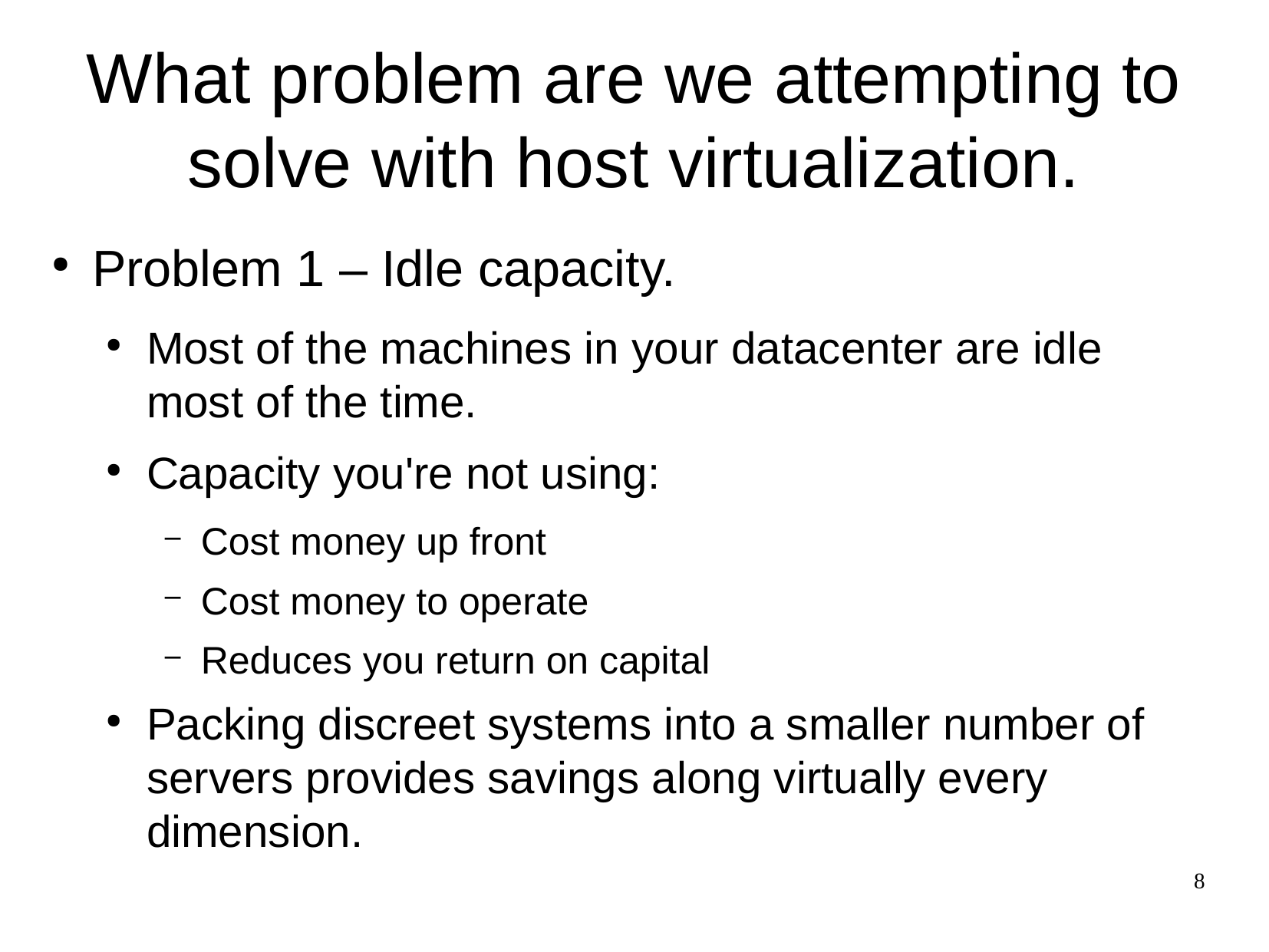

What problem are we attempting to solve with host virtualization.
Problem 1 – Idle capacity.
Most of the machines in your datacenter are idle most of the time.
Capacity you're not using:
Cost money up front
Cost money to operate
Reduces you return on capital
Packing discreet systems into a smaller number of servers provides savings along virtually every dimension.
8